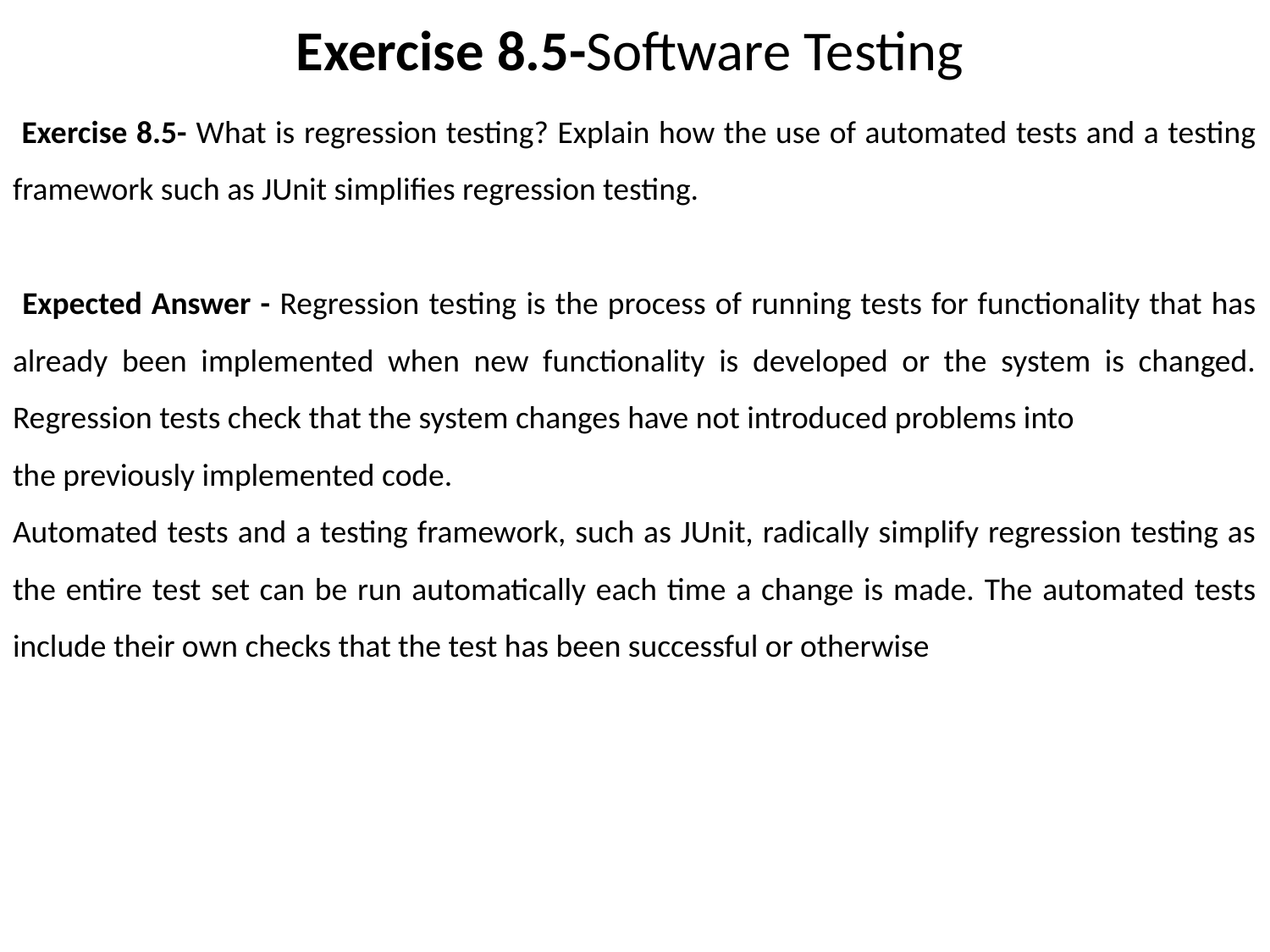

# Exercise 8.5-Software Testing
 Exercise 8.5- What is regression testing? Explain how the use of automated tests and a testing framework such as JUnit simplifies regression testing.

 Expected Answer - Regression testing is the process of running tests for functionality that has already been implemented when new functionality is developed or the system is changed. Regression tests check that the system changes have not introduced problems into
the previously implemented code.
Automated tests and a testing framework, such as JUnit, radically simplify regression testing as the entire test set can be run automatically each time a change is made. The automated tests include their own checks that the test has been successful or otherwise